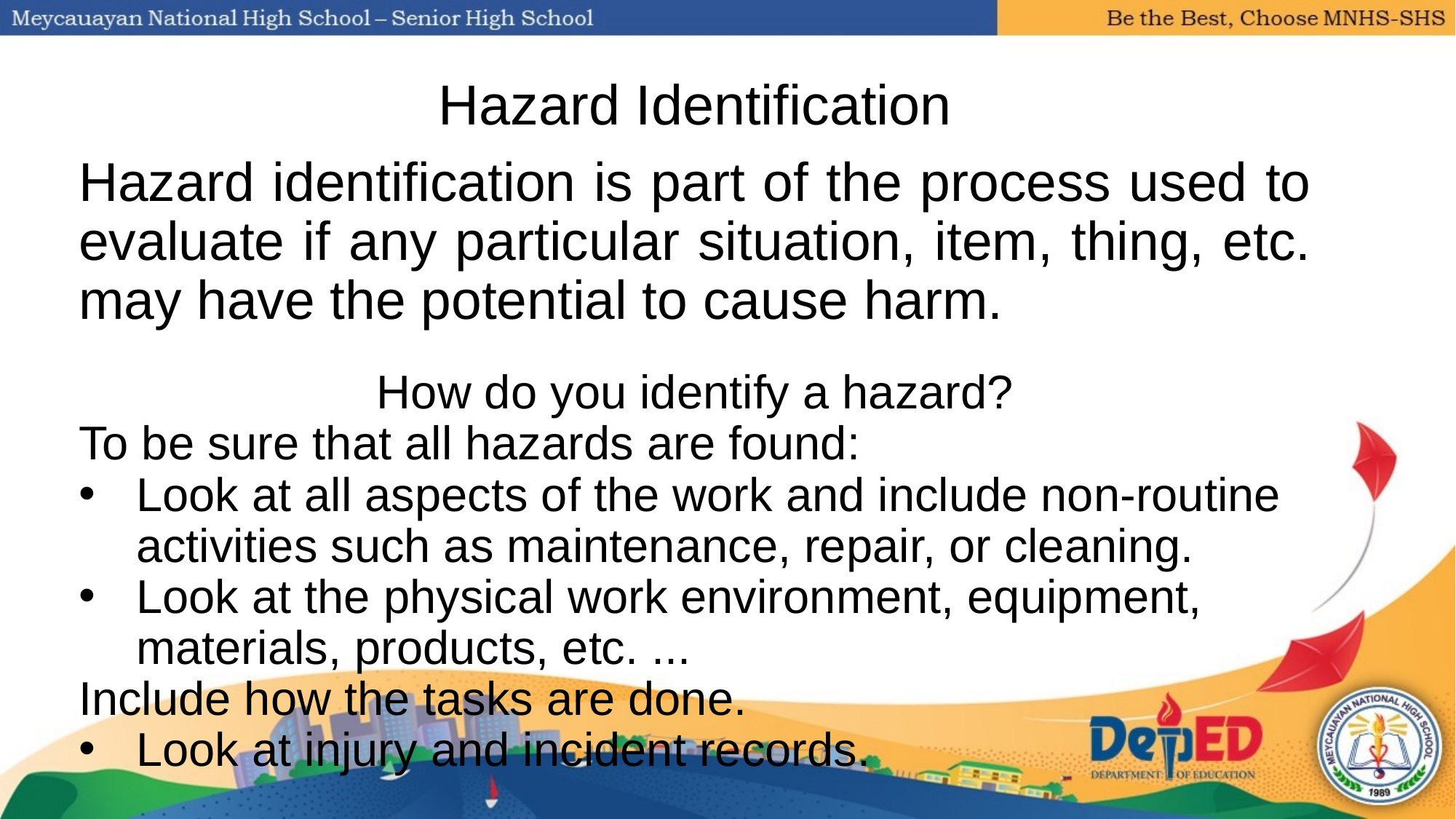

# Hazard Identification
Hazard identification is part of the process used to evaluate if any particular situation, item, thing, etc. may have the potential to cause harm.
How do you identify a hazard?
To be sure that all hazards are found:
Look at all aspects of the work and include non-routine activities such as maintenance, repair, or cleaning.
Look at the physical work environment, equipment, materials, products, etc. ...
Include how the tasks are done.
Look at injury and incident records.